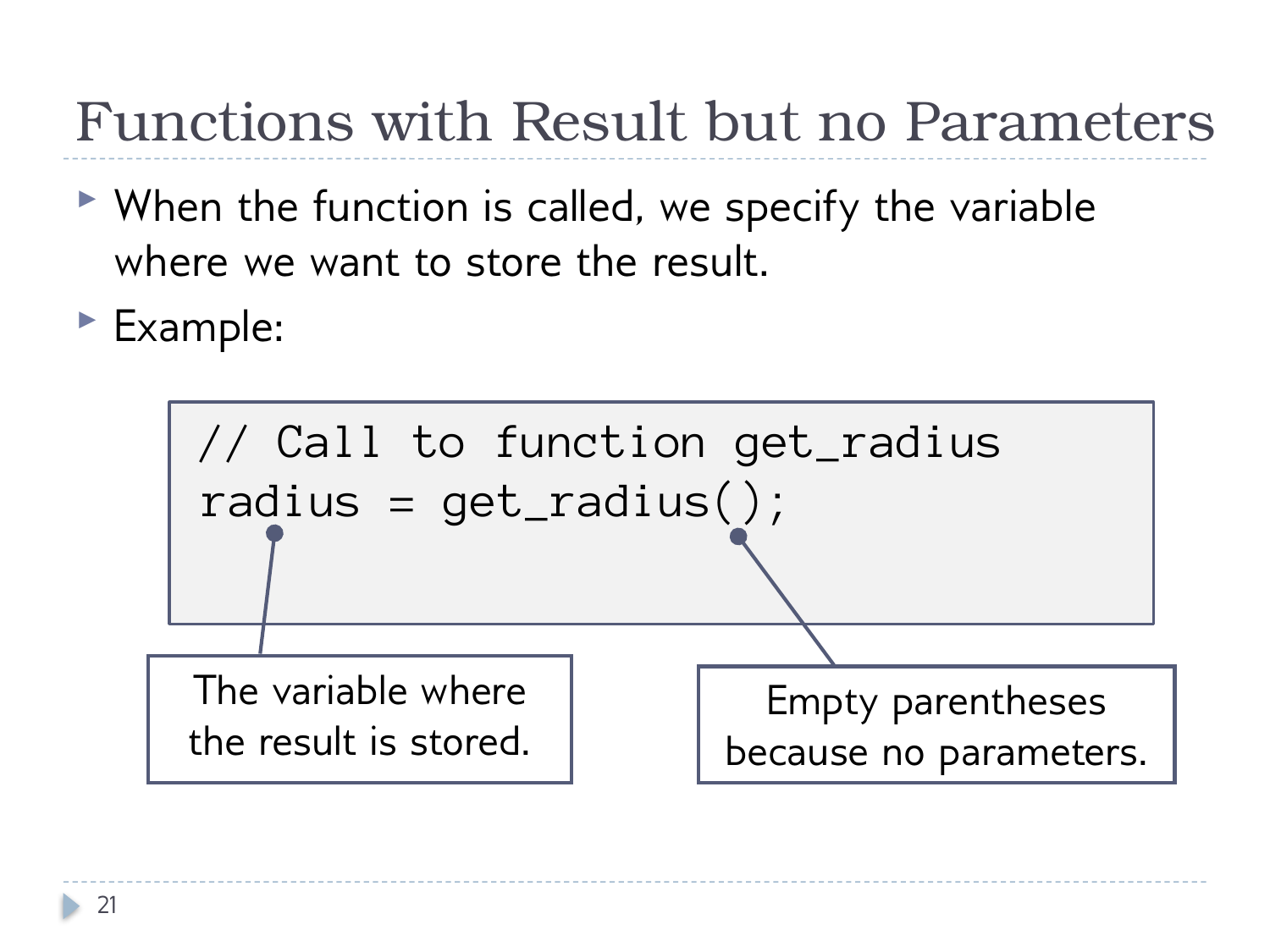

# Functions with Result but no Parameters
When the function is called, we specify the variable where we want to store the result.
Example:
 // Call to function get_radius
 radius = get_radius();
The variable where the result is stored.

Empty parentheses because no parameters.

21